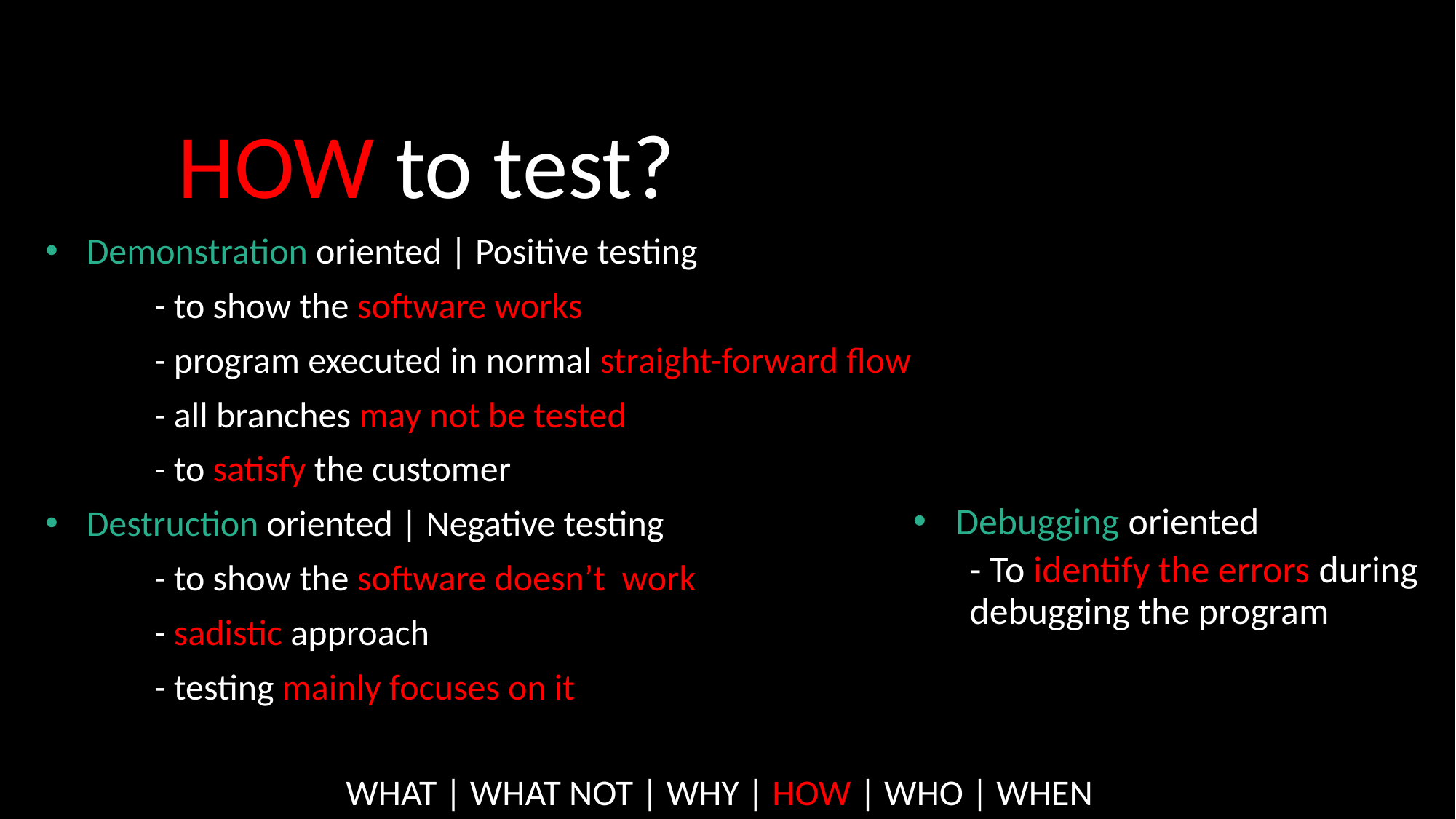

# HOW to test?
Demonstration oriented | Positive testing
	- to show the software works
	- program executed in normal straight-forward flow
	- all branches may not be tested
	- to satisfy the customer
Destruction oriented | Negative testing
	- to show the software doesn’t  work
	- sadistic approach
	- testing mainly focuses on it

Debugging oriented
- To identify the errors during debugging the program
WHAT | WHAT NOT | WHY | HOW | WHO | WHEN